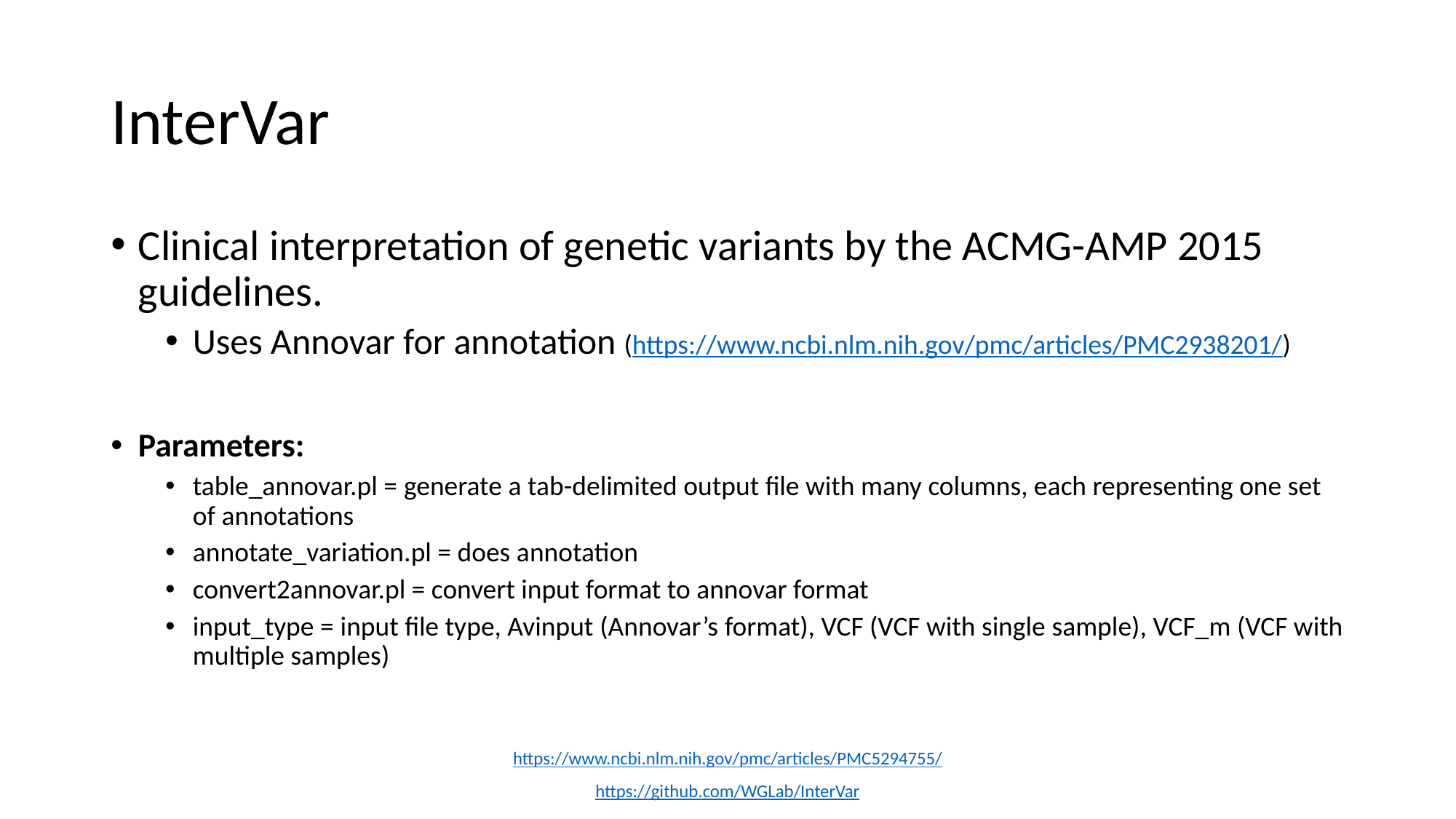

# InterVar
Clinical interpretation of genetic variants by the ACMG-AMP 2015 guidelines.
Uses Annovar for annotation (https://www.ncbi.nlm.nih.gov/pmc/articles/PMC2938201/)

Parameters:
table_annovar.pl = generate a tab-delimited output file with many columns, each representing one set of annotations
annotate_variation.pl = does annotation
convert2annovar.pl = convert input format to annovar format
input_type = input file type, Avinput (Annovar’s format), VCF (VCF with single sample), VCF_m (VCF with multiple samples)
https://www.ncbi.nlm.nih.gov/pmc/articles/PMC5294755/
https://github.com/WGLab/InterVar